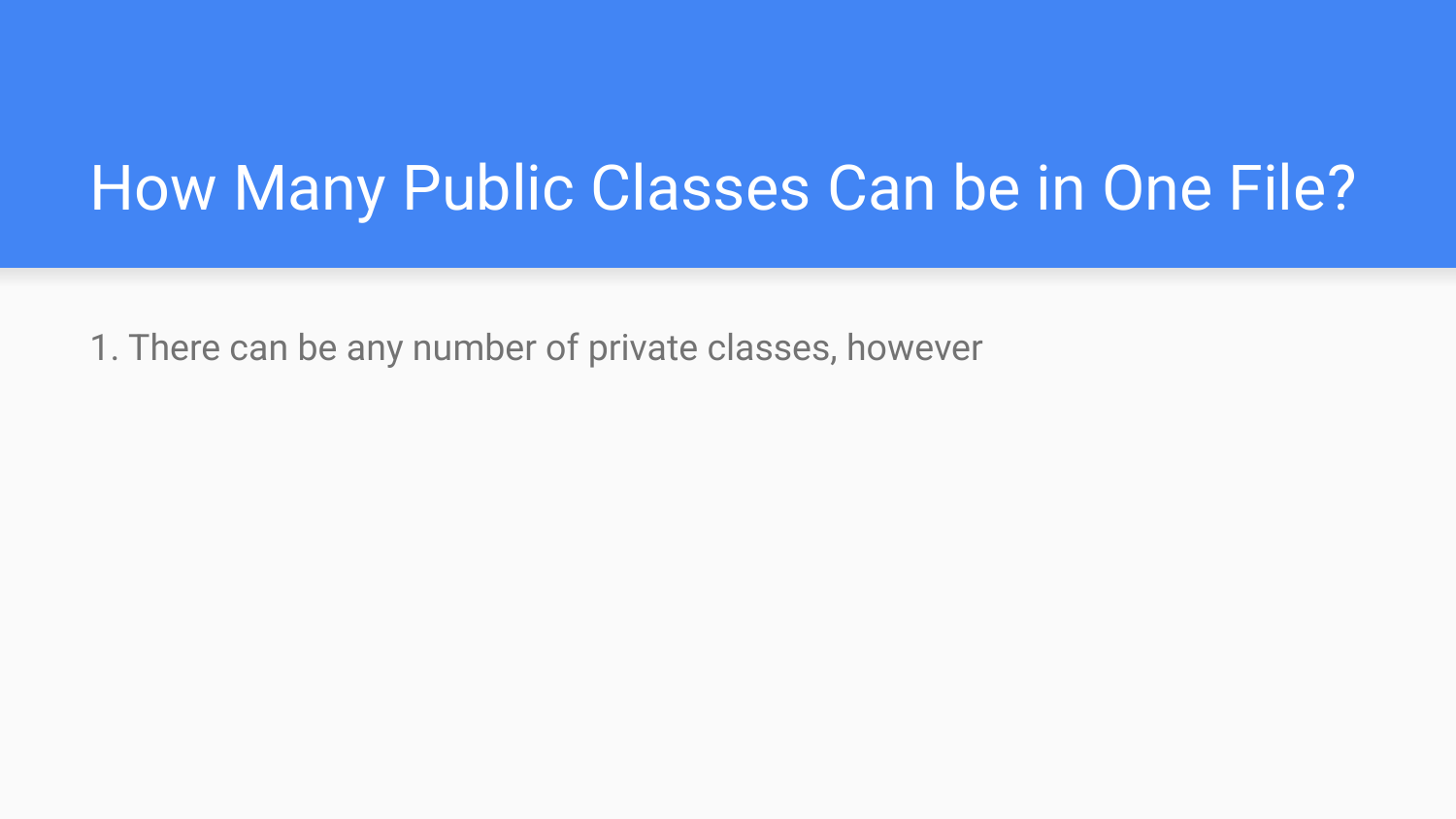

# How Many Public Classes Can be in One File?
1. There can be any number of private classes, however